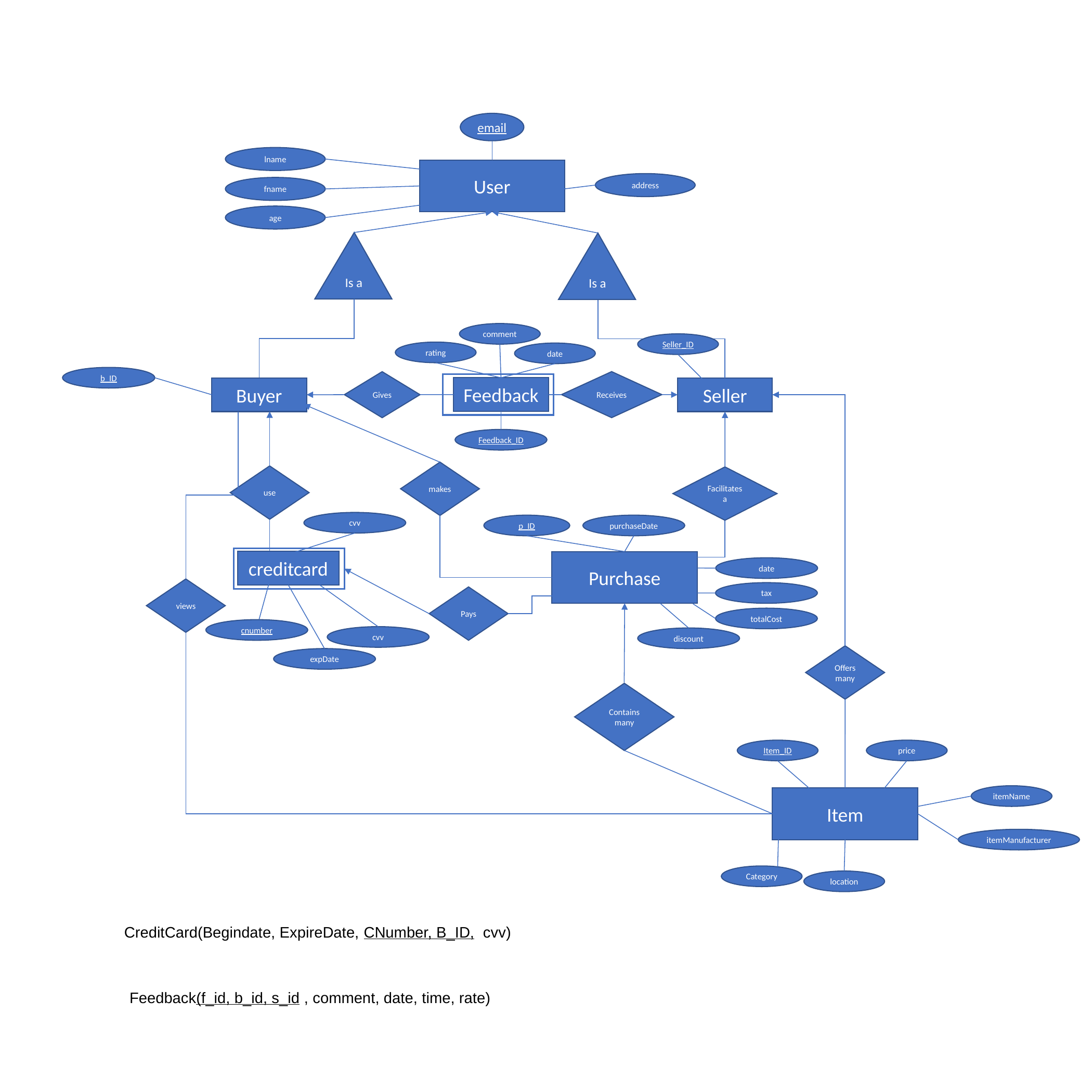

email
lname
User
address
fname
age
Is a
Is a
comment
Seller_ID
rating
date
b_ID
Receives
Gives

Feedback
Buyer
Seller
Feedback_ID
makes
use
Facilitates a
cvv
p_ID
purchaseDate

creditcard
Purchase
date
views
tax
Pays
totalCost
cnumber
cvv
discount
Offers many
expDate
Contains many
Item_ID
price
itemName
Item
itemManufacturer
Category
location
CreditCard(Begindate, ExpireDate, CNumber, B_ID,  cvv)
Feedback(f_id, b_id, s_id , comment, date, time, rate)